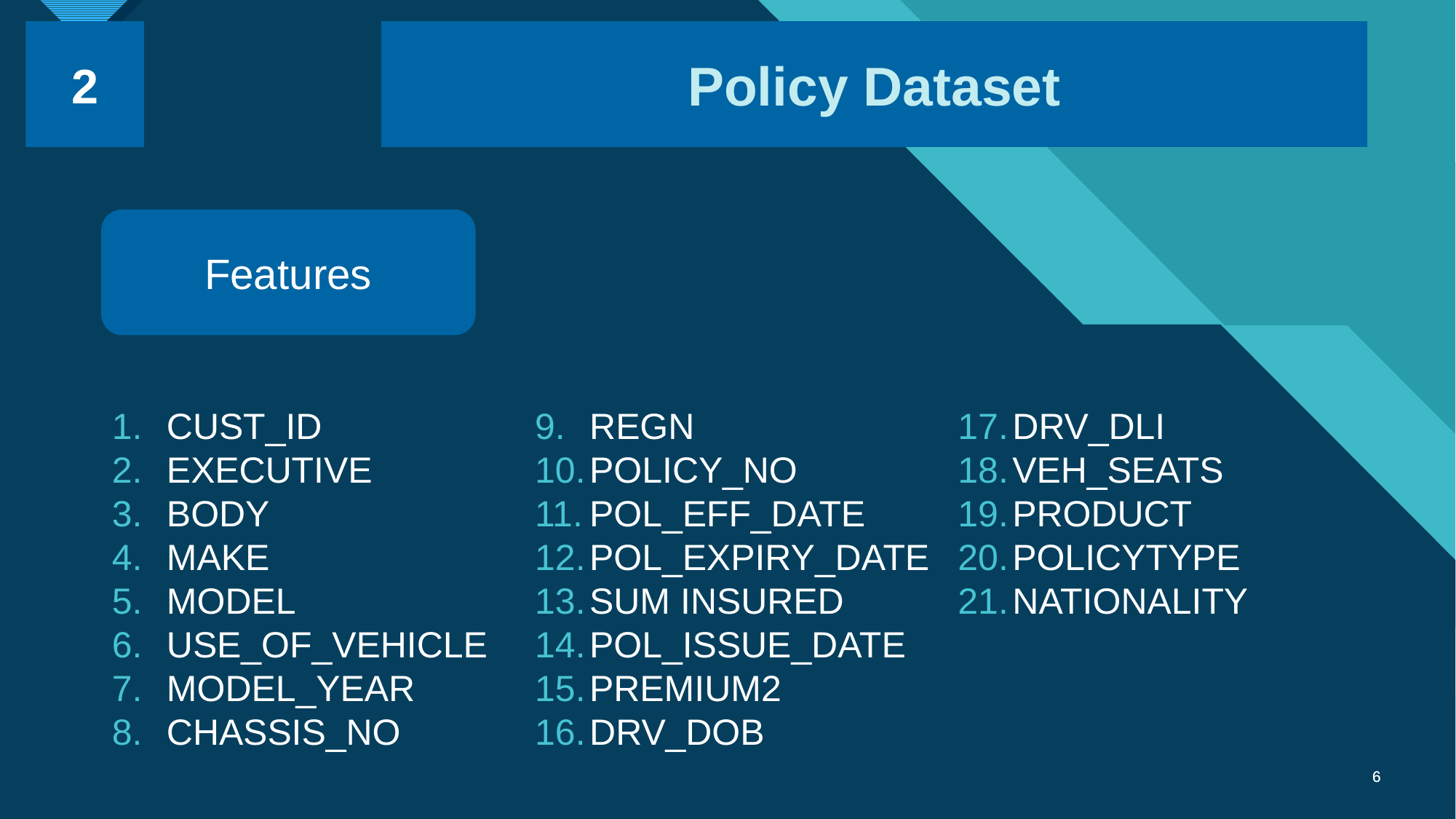

Datasets
Claims Dataset
2
Policy Dataset
About the Dataset
Features
Claims
Policy
100000 instances
Features
1000 features
Size
1 numerical label
Target
100000 instances
Features
1000 features
Size
1 numerical label
Target
CUST_ID
EXECUTIVE
BODY
MAKE
MODEL
USE_OF_VEHICLE
MODEL_YEAR
CHASSIS_NO
REGN
POLICY_NO
POL_EFF_DATE
POL_EXPIRY_DATE
SUM INSURED
POL_ISSUE_DATE
PREMIUM2
DRV_DOB
DRV_DLI
VEH_SEATS
PRODUCT
POLICYTYPE
NATIONALITY
6
6
6
EXECUTIVE
EXECUTIVE
EXECUTIVE
EXECUTIVE
EXECUTIVE
EXECUTIVE
EXECUTIVE
EXECUTIVE
999
EXECUTIVE
EXECUTIVE
EXECUTIVE
EXECUTIVE
EXECUTIVE
EXECUTIVE
EXECUTIVE
EXECUTIVE
EXECUTIVE
EXECUTIVE
EXECUTIVE
EXECUTIVE